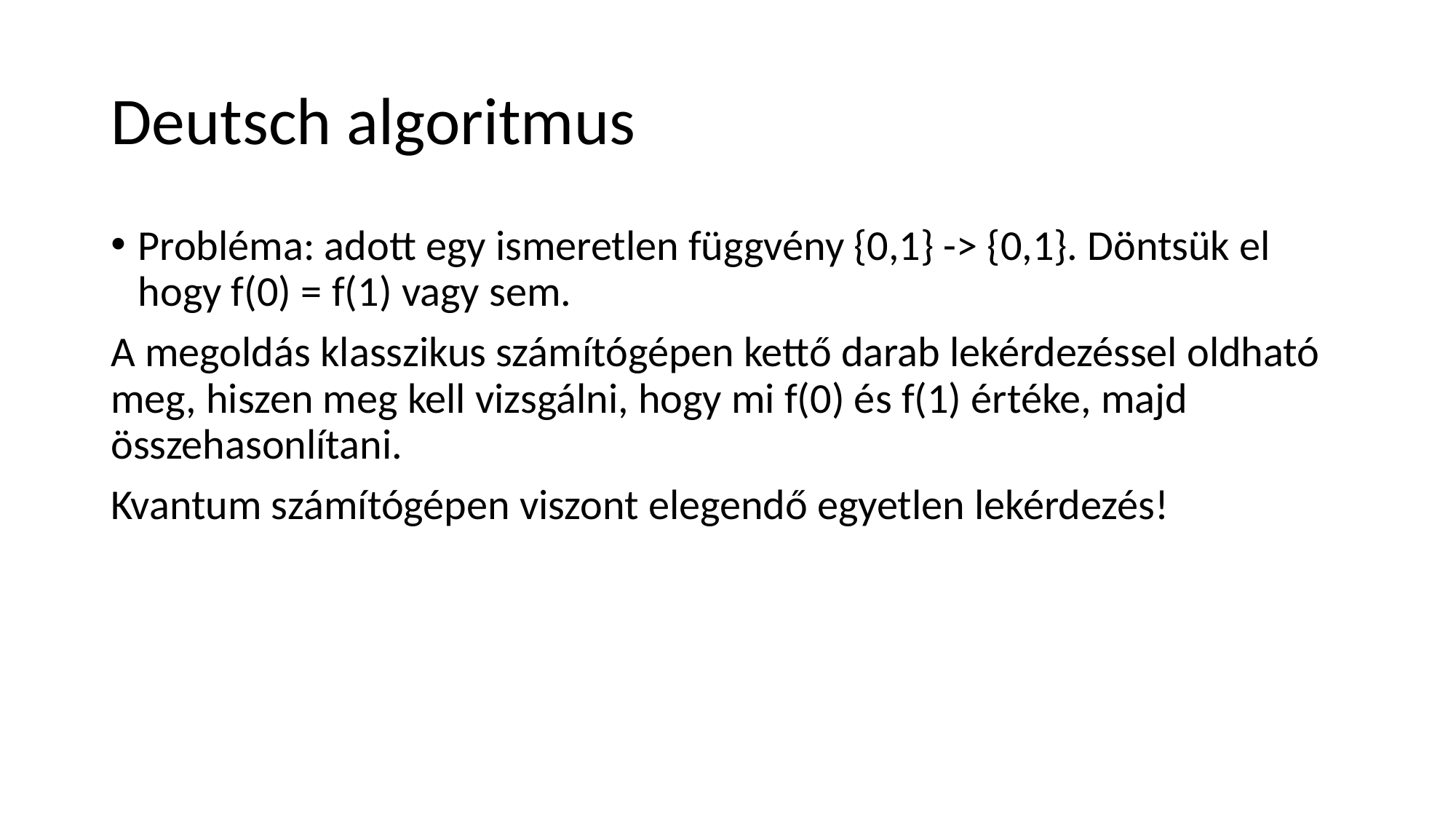

# Deutsch algoritmus
Probléma: adott egy ismeretlen függvény {0,1} -> {0,1}. Döntsük el hogy f(0) = f(1) vagy sem.
A megoldás klasszikus számítógépen kettő darab lekérdezéssel oldható meg, hiszen meg kell vizsgálni, hogy mi f(0) és f(1) értéke, majd összehasonlítani.
Kvantum számítógépen viszont elegendő egyetlen lekérdezés!